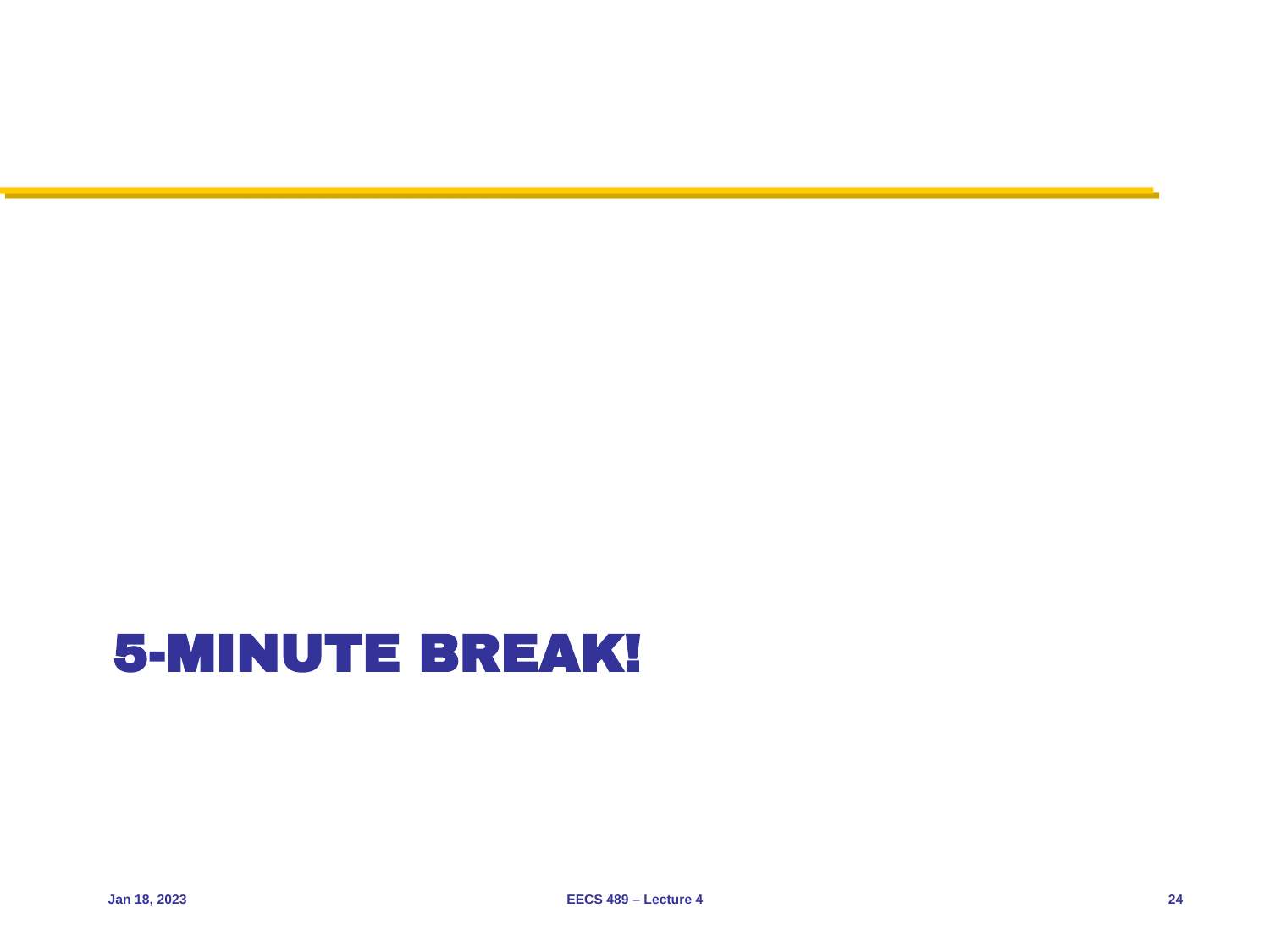

# 5-minute break!
Jan 18, 2023
EECS 489 – Lecture 4
24